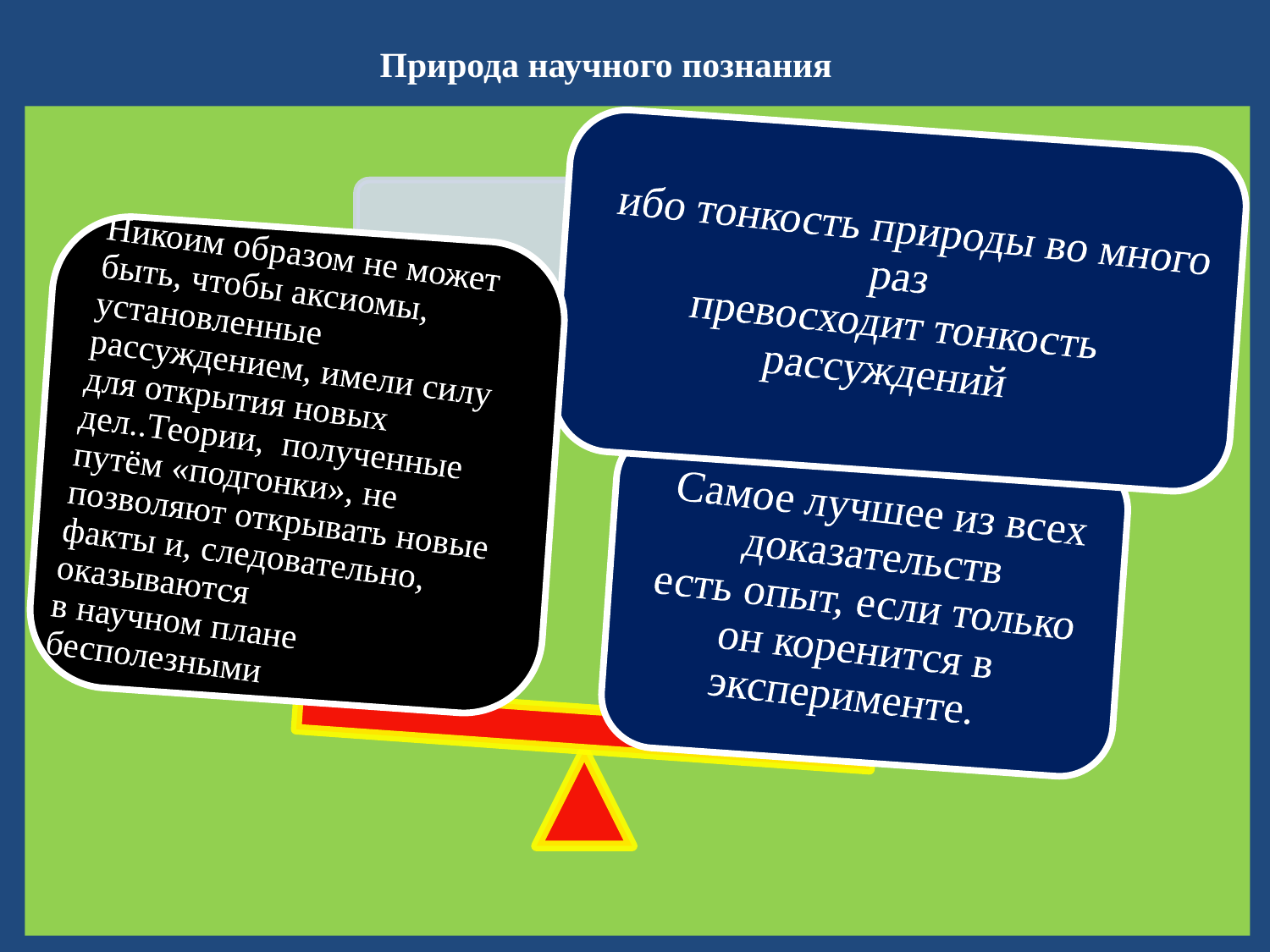

Природа научного познания

Самое лучшее из всех доказательств
есть опыт, если только он коренится в
эксперименте.
ибо тонкость природы во много раз
превосходит тонкость рассуждений
Никоим образом не может быть, чтобы аксиомы,
установленные рассуждением, имели силу для открытия новых дел..Теории,  полученные путём «подгонки», не позволяют открывать новые факты и, следовательно, оказываются
в научном плане  бесполезными